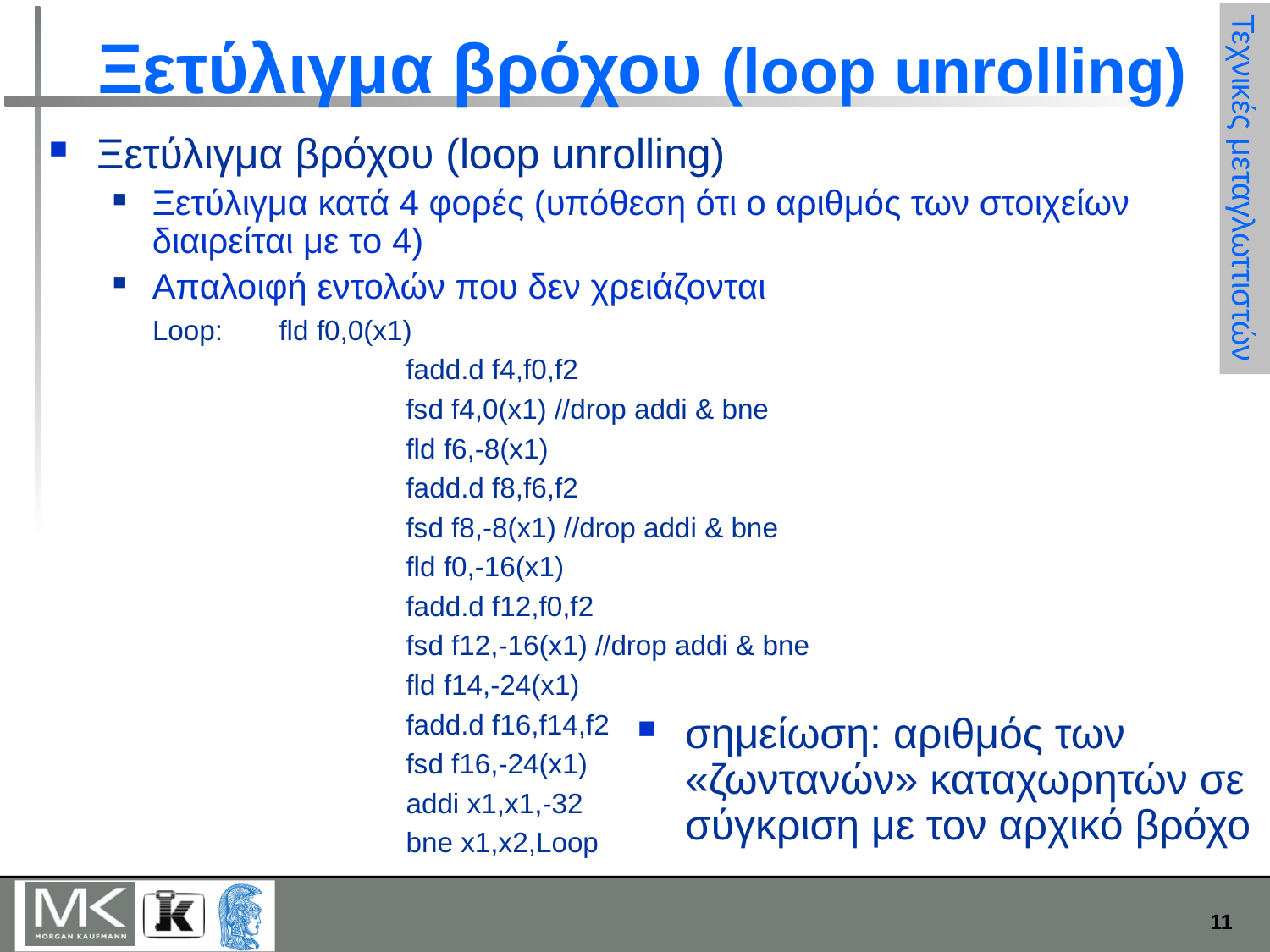

# Ξετύλιγμα βρόχου (loop unrolling)
Ξετύλιγμα βρόχου (loop unrolling)
Ξετύλιγμα κατά 4 φορές (υπόθεση ότι ο αριθμός των στοιχείων διαιρείται με το 4)
Απαλοιφή εντολών που δεν χρειάζονται
Loop:	fld f0,0(x1)
		fadd.d f4,f0,f2
		fsd f4,0(x1) //drop addi & bne
		fld f6,-8(x1)
		fadd.d f8,f6,f2
		fsd f8,-8(x1) //drop addi & bne
		fld f0,-16(x1)
		fadd.d f12,f0,f2
		fsd f12,-16(x1) //drop addi & bne
		fld f14,-24(x1)
		fadd.d f16,f14,f2
		fsd f16,-24(x1)
		addi x1,x1,-32
		bne x1,x2,Loop
Τεχνικές μεταγλωττιστών
σημείωση: αριθμός των «ζωντανών» καταχωρητών σε σύγκριση με τον αρχικό βρόχο